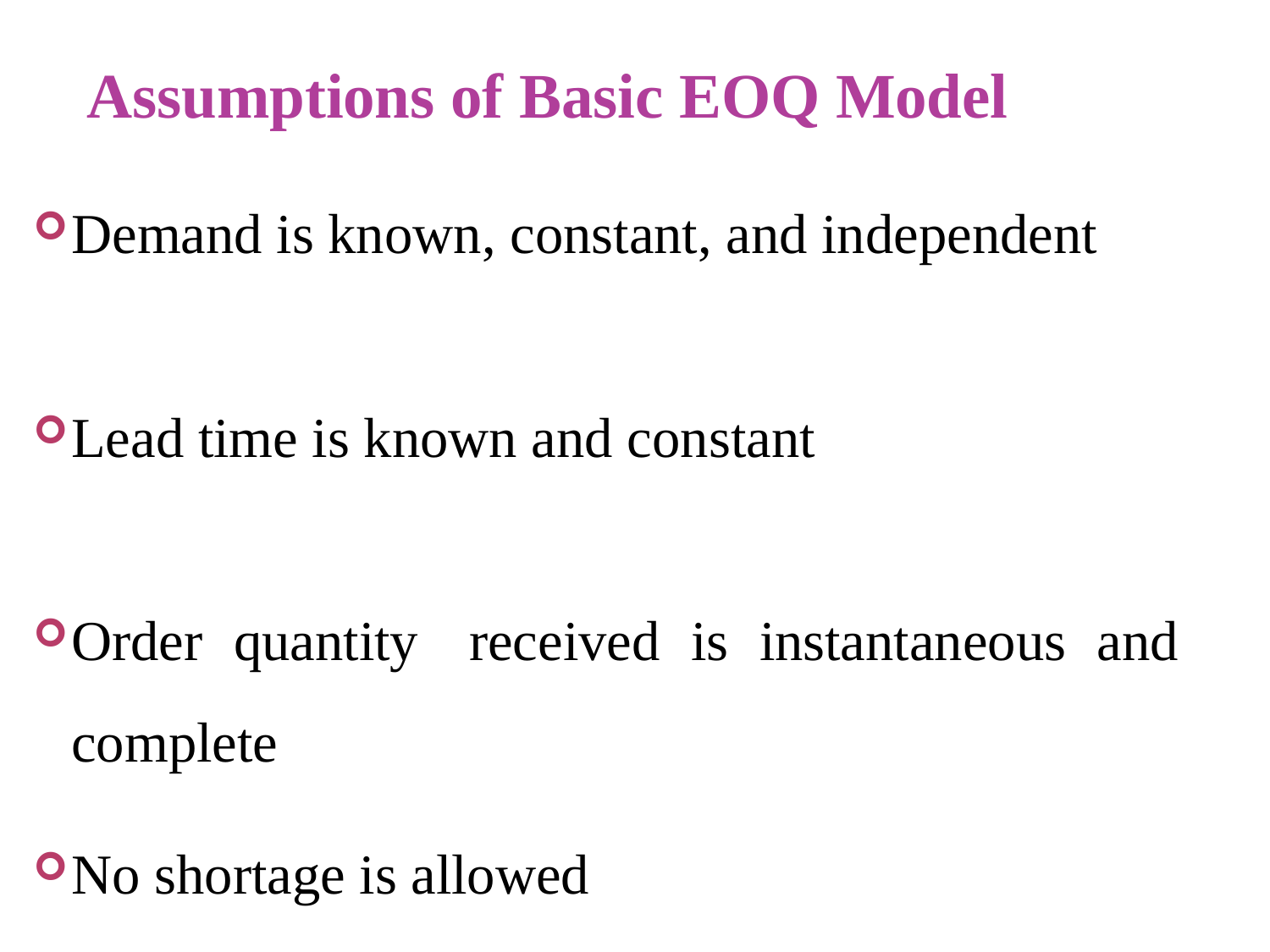

# Assumptions of Basic EOQ Model
Demand is known, constant, and independent

Lead time is known and constant

Order quantity	received is instantaneous and complete
No shortage is allowed